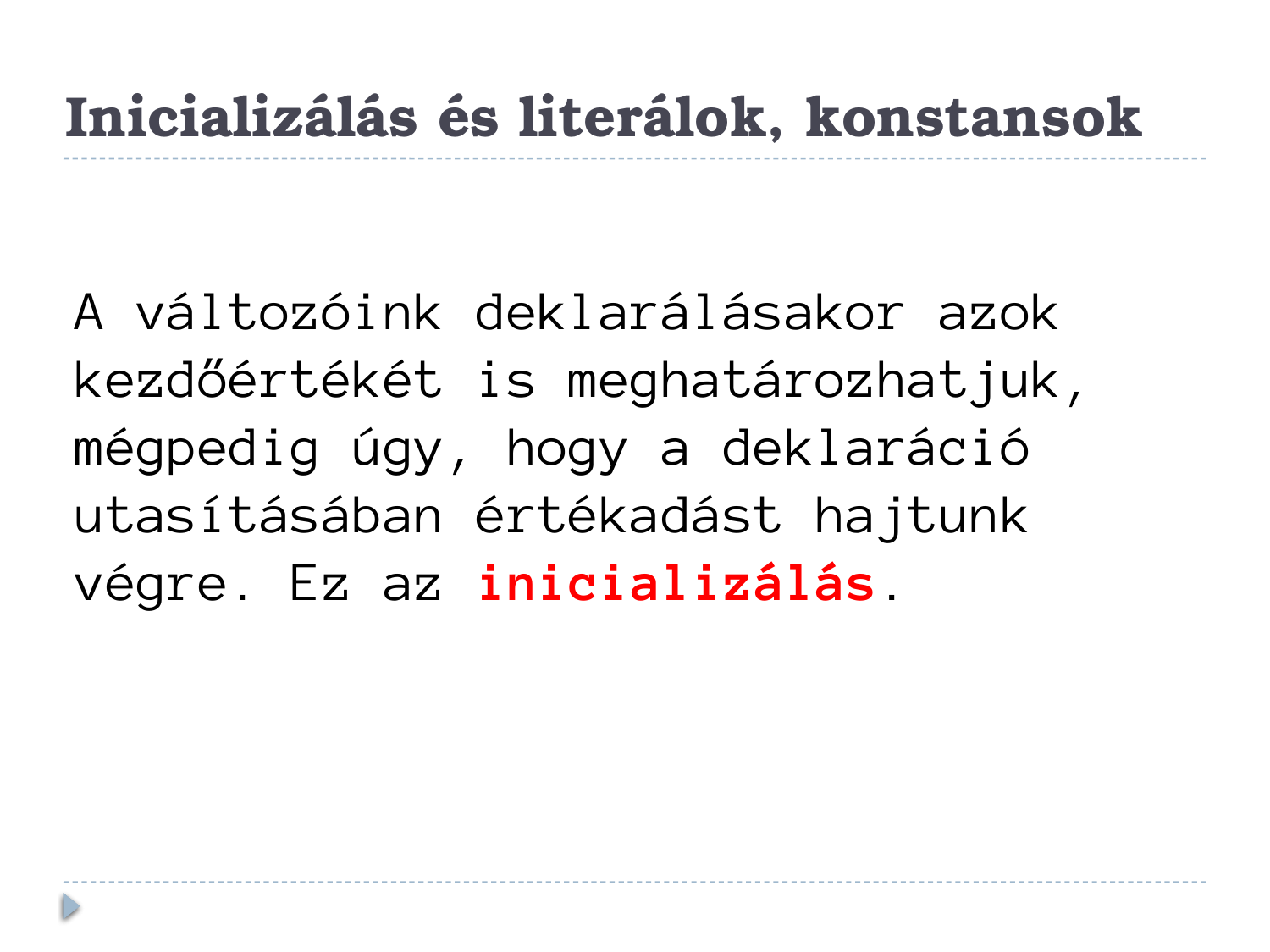

# Inicializálás és literálok, konstansok

A változóink deklarálásakor azok kezdőértékét is meghatározhatjuk, mégpedig úgy, hogy a deklaráció
utasításában értékadást hajtunk végre. Ez az inicializálás.